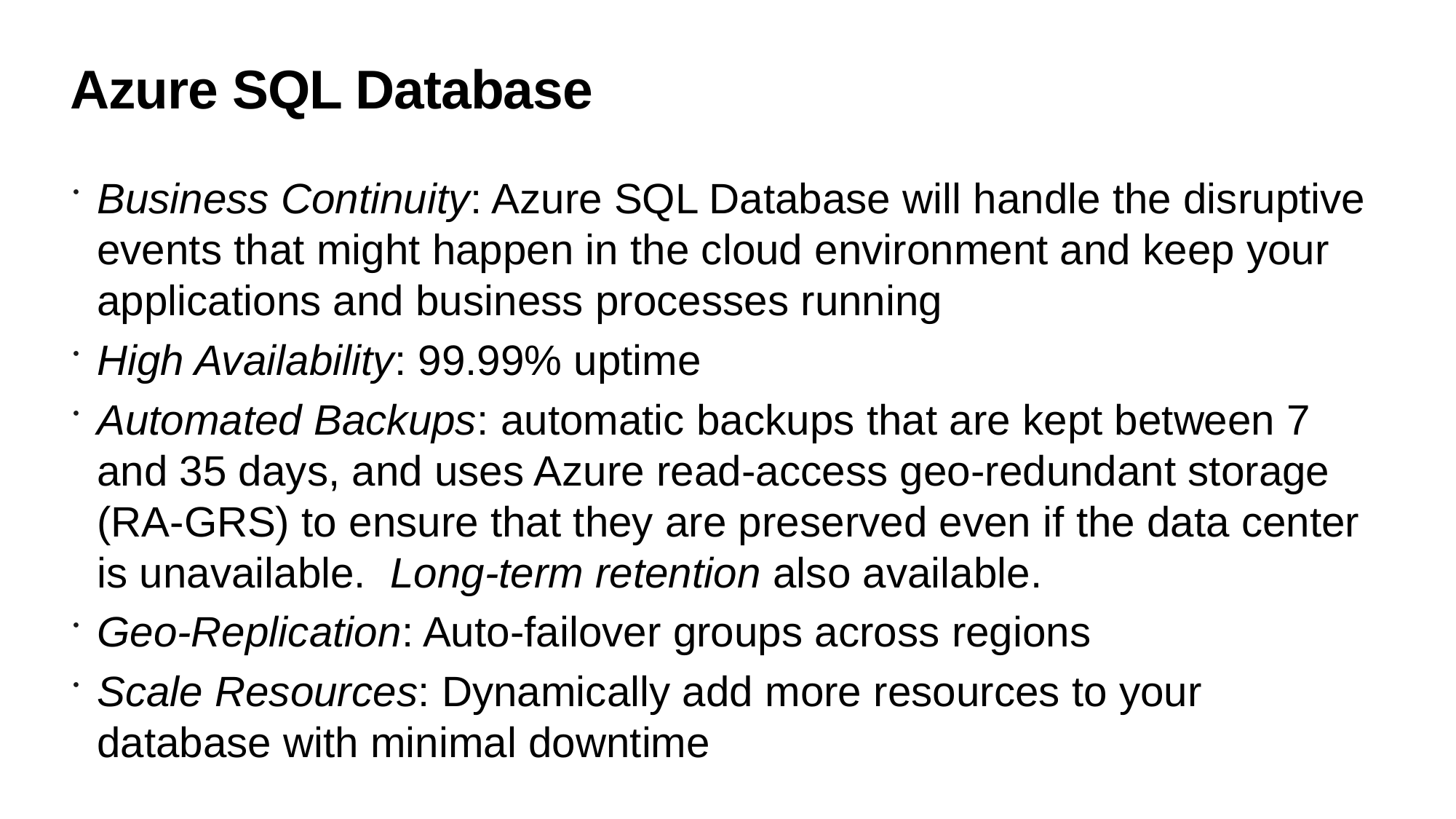

# Azure SQL Database
Business Continuity: Azure SQL Database will handle the disruptive events that might happen in the cloud environment and keep your applications and business processes running
High Availability: 99.99% uptime
Automated Backups: automatic backups that are kept between 7 and 35 days, and uses Azure read-access geo-redundant storage (RA-GRS) to ensure that they are preserved even if the data center is unavailable.  Long-term retention also available.
Geo-Replication: Auto-failover groups across regions
Scale Resources: Dynamically add more resources to your database with minimal downtime